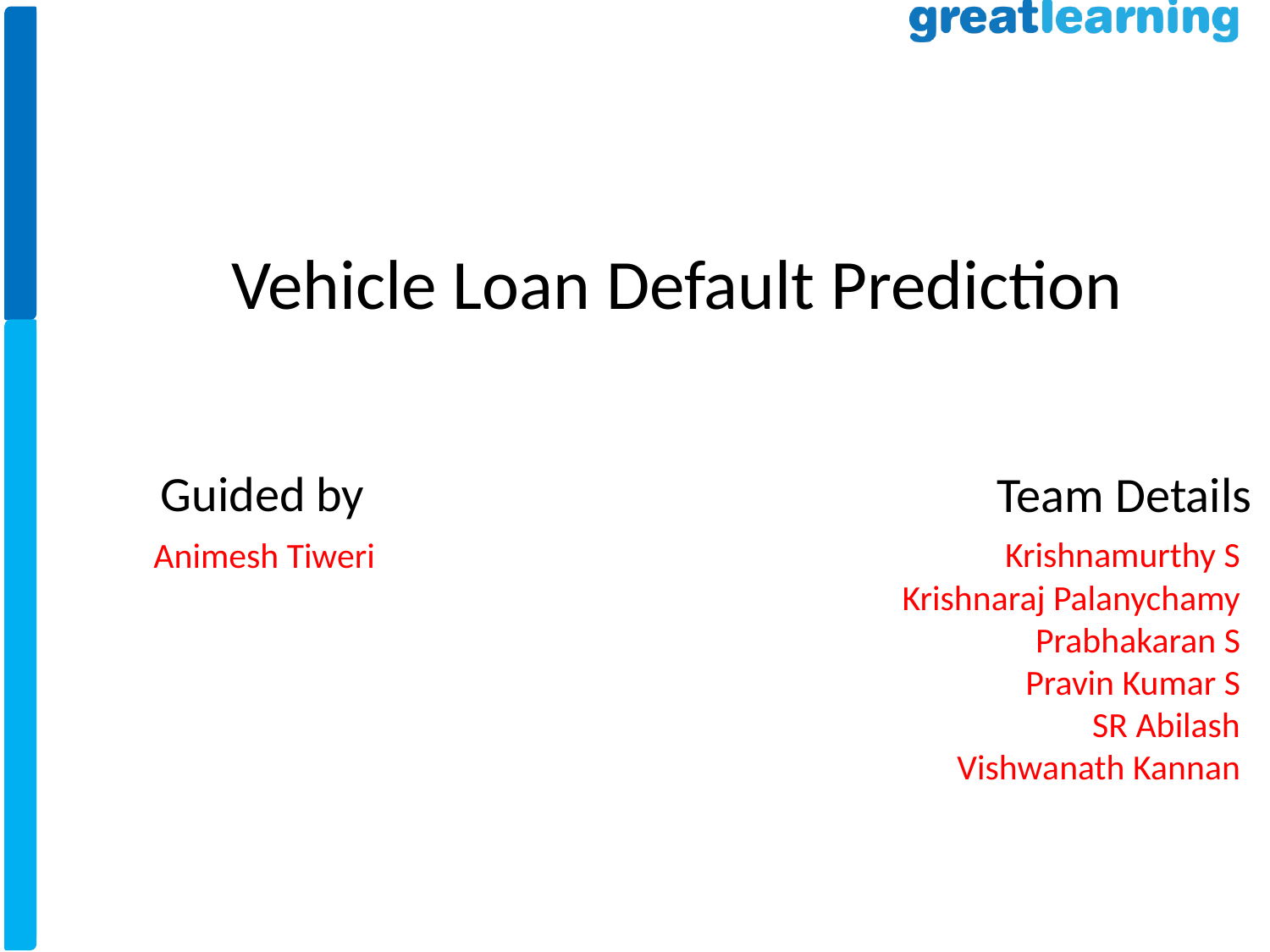

Vehicle Loan Default Prediction

Guided by
Team Details
Krishnamurthy S
Krishnaraj Palanychamy
Prabhakaran S
Pravin Kumar S
SR Abilash
Vishwanath Kannan
Animesh Tiweri